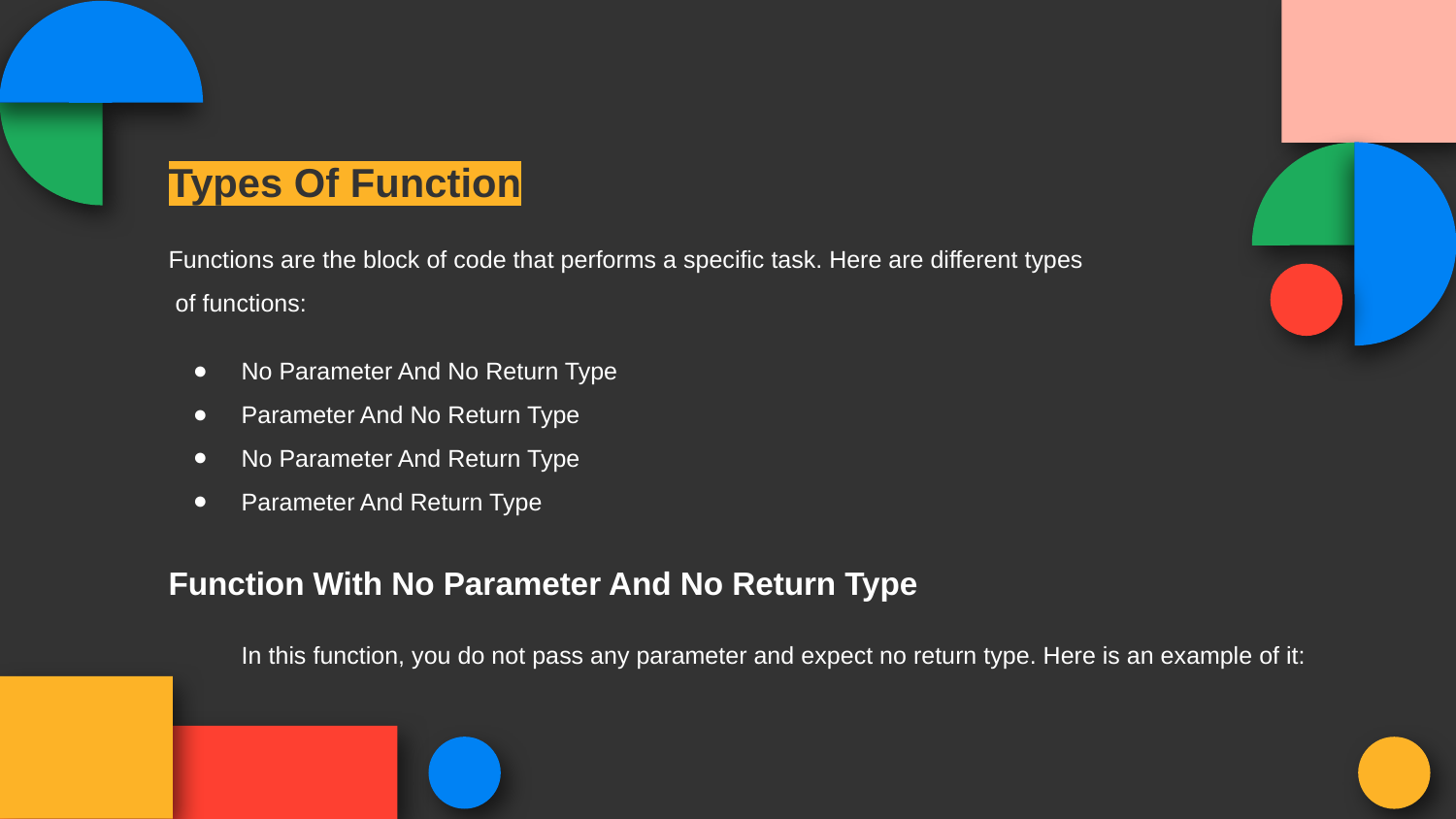

Types Of Function
Functions are the block of code that performs a specific task. Here are different types
 of functions:
No Parameter And No Return Type
Parameter And No Return Type
No Parameter And Return Type
Parameter And Return Type
Function With No Parameter And No Return Type
In this function, you do not pass any parameter and expect no return type. Here is an example of it: